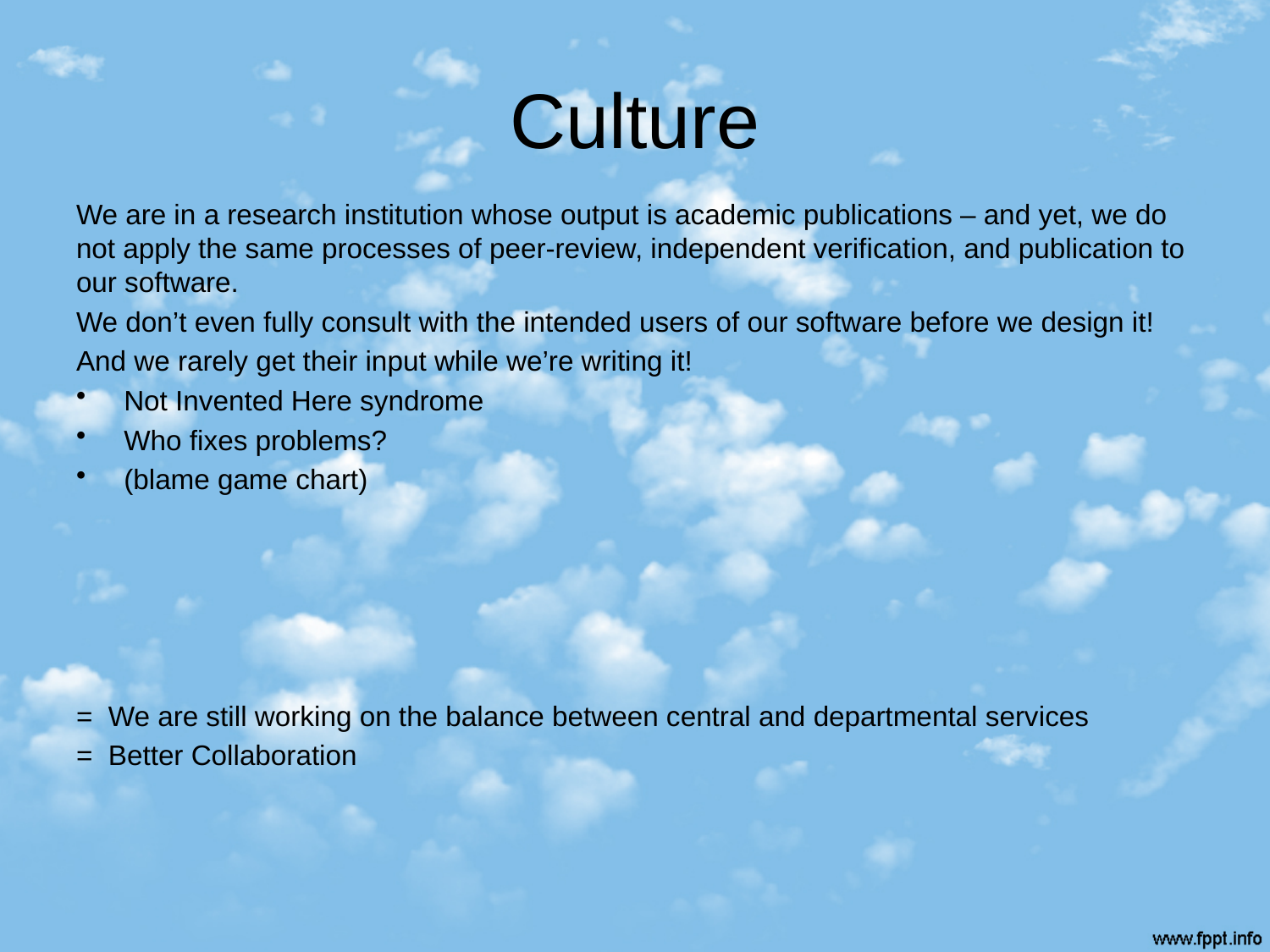

# Culture
We are in a research institution whose output is academic publications – and yet, we do not apply the same processes of peer-review, independent verification, and publication to our software.
We don’t even fully consult with the intended users of our software before we design it!
And we rarely get their input while we’re writing it!
Not Invented Here syndrome
Who fixes problems?
(blame game chart)

=  We are still working on the balance between central and departmental services
=  Better Collaboration